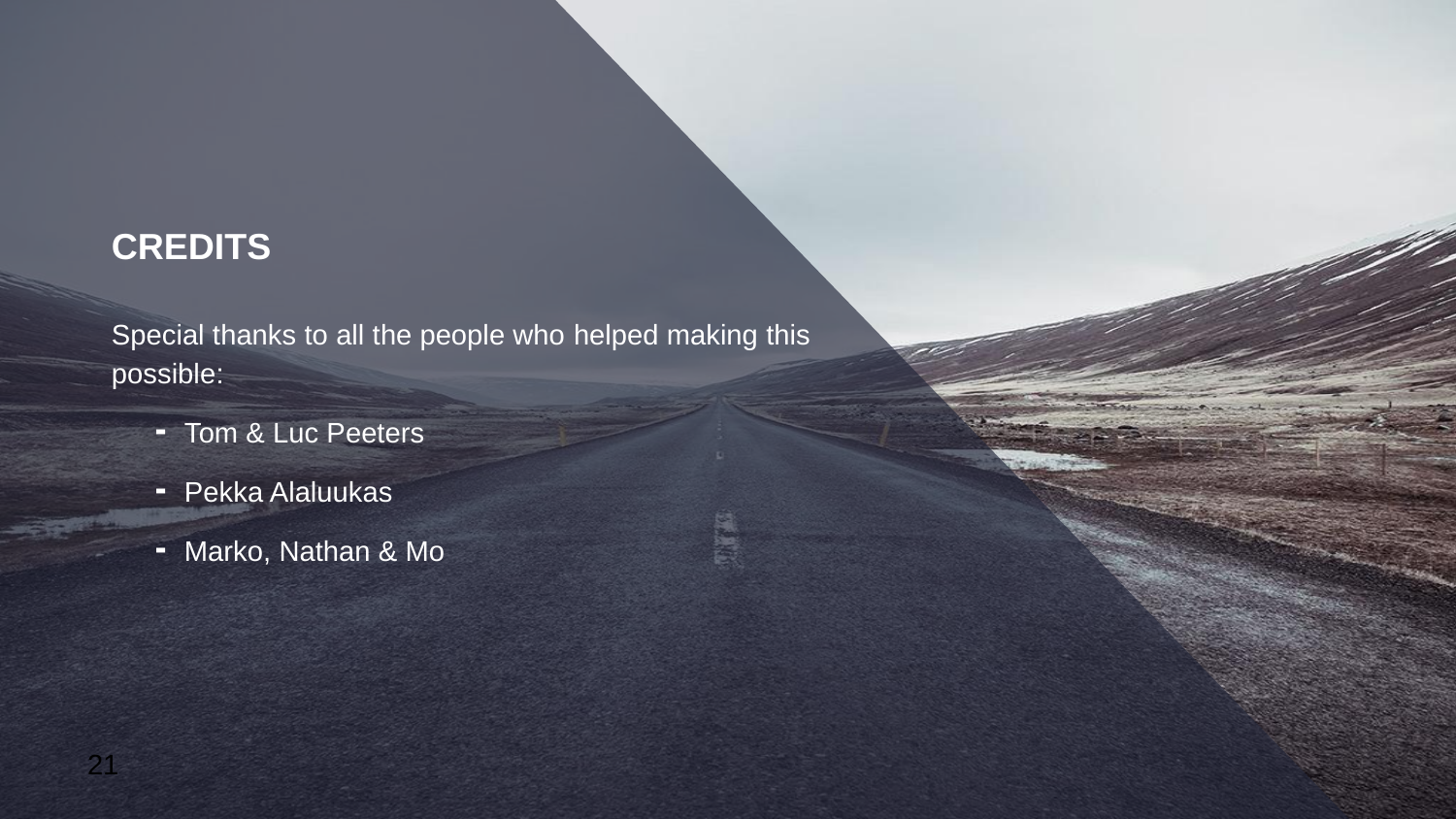

CREDITS
Special thanks to all the people who helped making this possible:
Tom & Luc Peeters
Pekka Alaluukas
Marko, Nathan & Mo
21